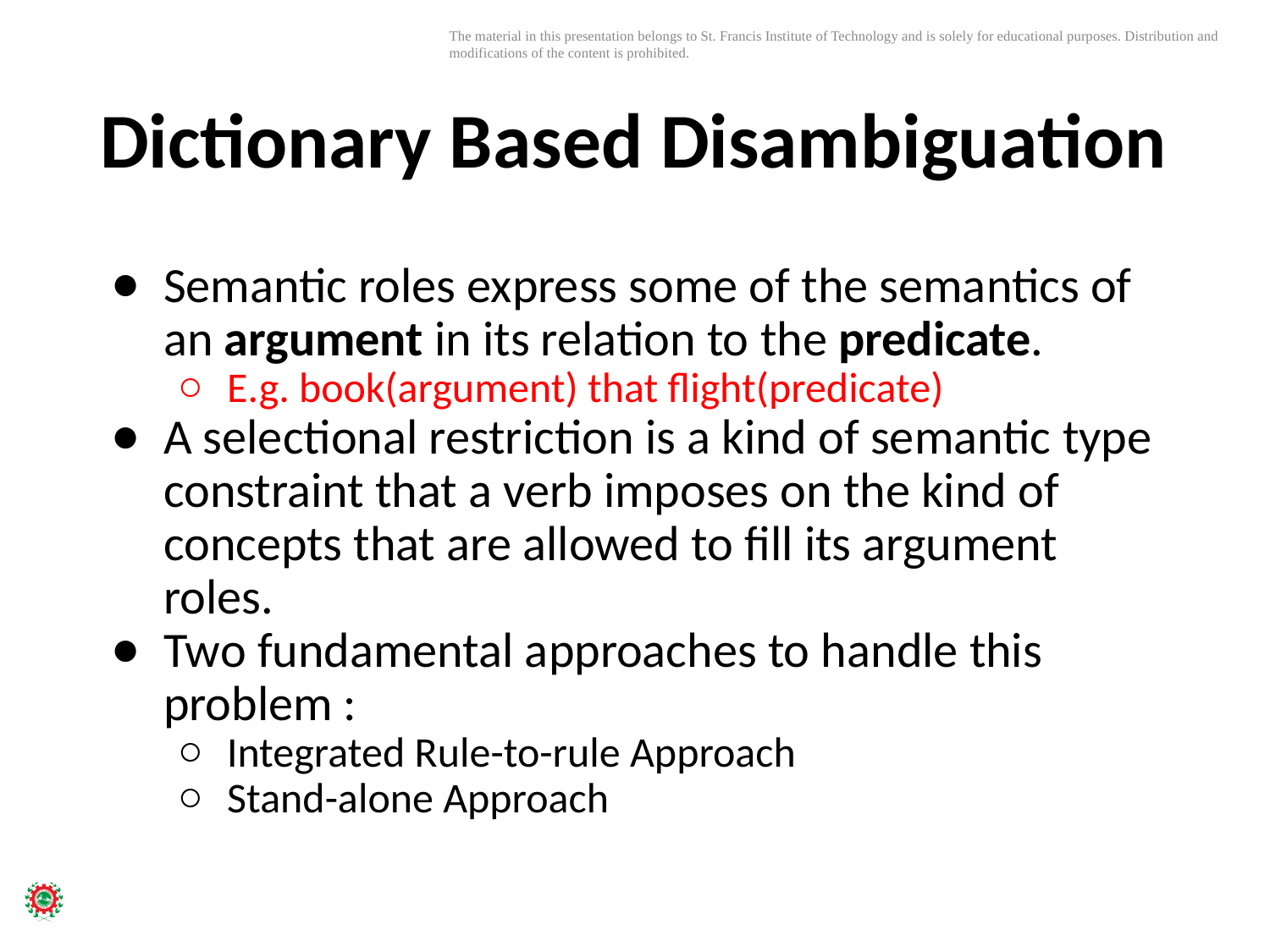

# Dictionary Based Disambiguation
Semantic roles express some of the semantics of an argument in its relation to the predicate.
E.g. book(argument) that flight(predicate)
A selectional restriction is a kind of semantic type constraint that a verb imposes on the kind of concepts that are allowed to ﬁll its argument roles.
Two fundamental approaches to handle this problem :
Integrated Rule-to-rule Approach
Stand-alone Approach